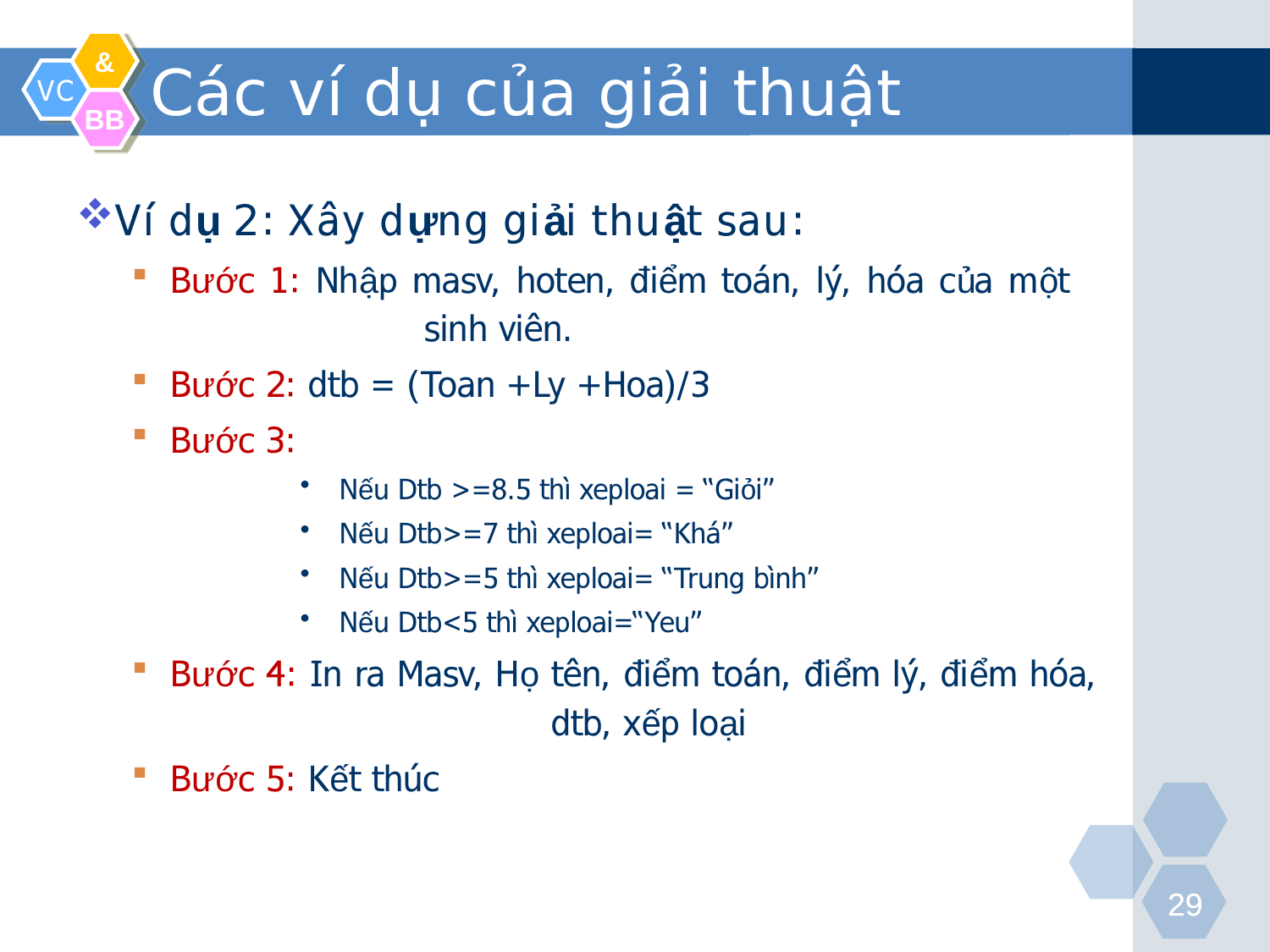

# Các ví dụ của giải thuật
Ví dụ 2: Xây dựng giải thuật sau:
Bước 1: Nhập masv, hoten, điểm toán, lý, hóa của một 			sinh viên.
Bước 2: dtb = (Toan +Ly +Hoa)/3
Bước 3:
Nếu Dtb >=8.5 thì xeploai = “Giỏi”
Nếu Dtb>=7 thì xeploai= “Khá”
Nếu Dtb>=5 thì xeploai= “Trung bình”
Nếu Dtb<5 thì xeploai=“Yeu”
Bước 4: In ra Masv, Họ tên, điểm toán, điểm lý, điểm hóa, 			dtb, xếp loại
Bước 5: Kết thúc